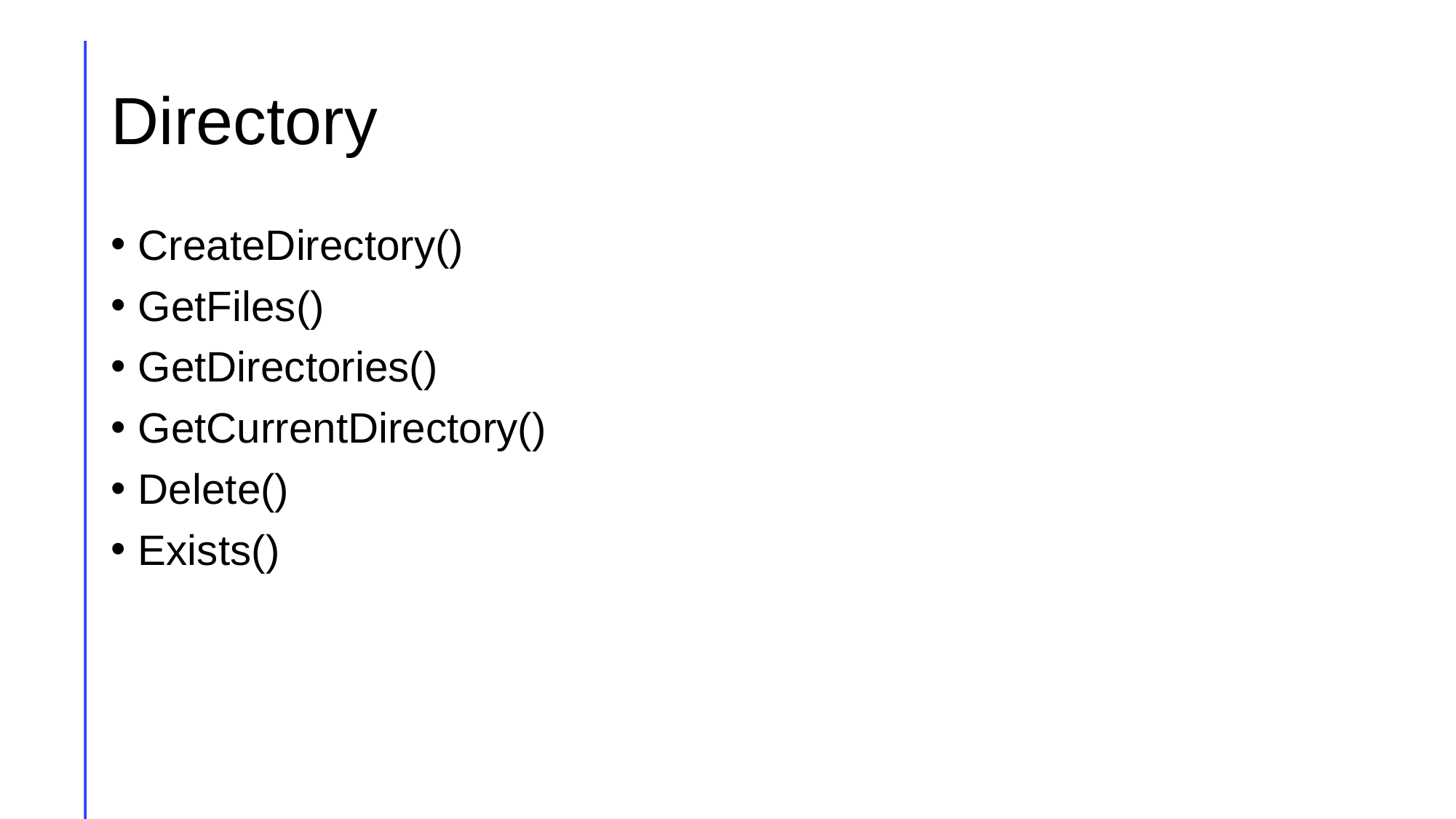

# Directory
CreateDirectory()
GetFiles()
GetDirectories()
GetCurrentDirectory()
Delete()
Exists()